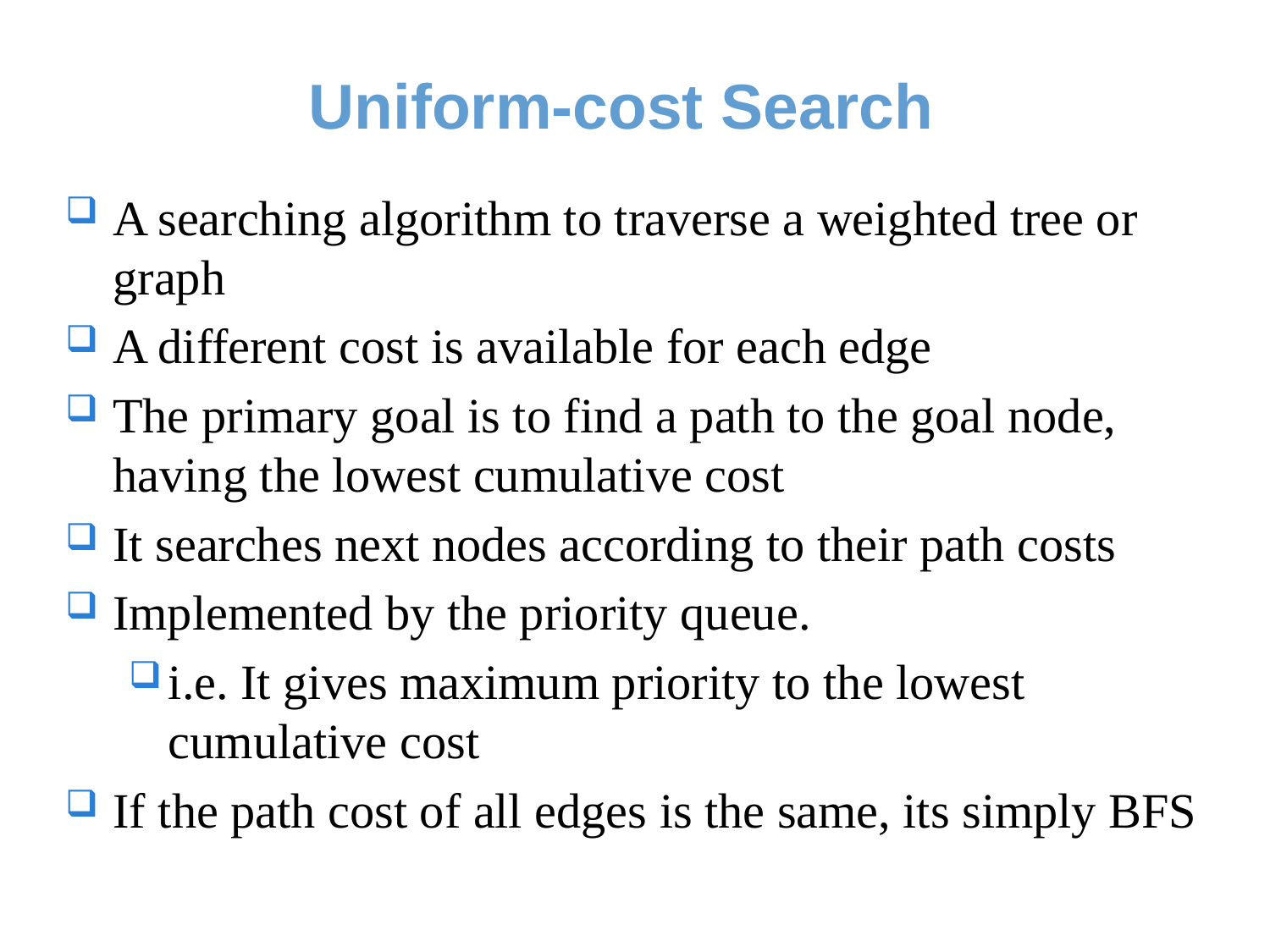

# Uniform-cost Search
A searching algorithm to traverse a weighted tree or graph
A different cost is available for each edge
The primary goal is to find a path to the goal node, having the lowest cumulative cost
It searches next nodes according to their path costs
Implemented by the priority queue.
i.e. It gives maximum priority to the lowest cumulative cost
If the path cost of all edges is the same, its simply BFS